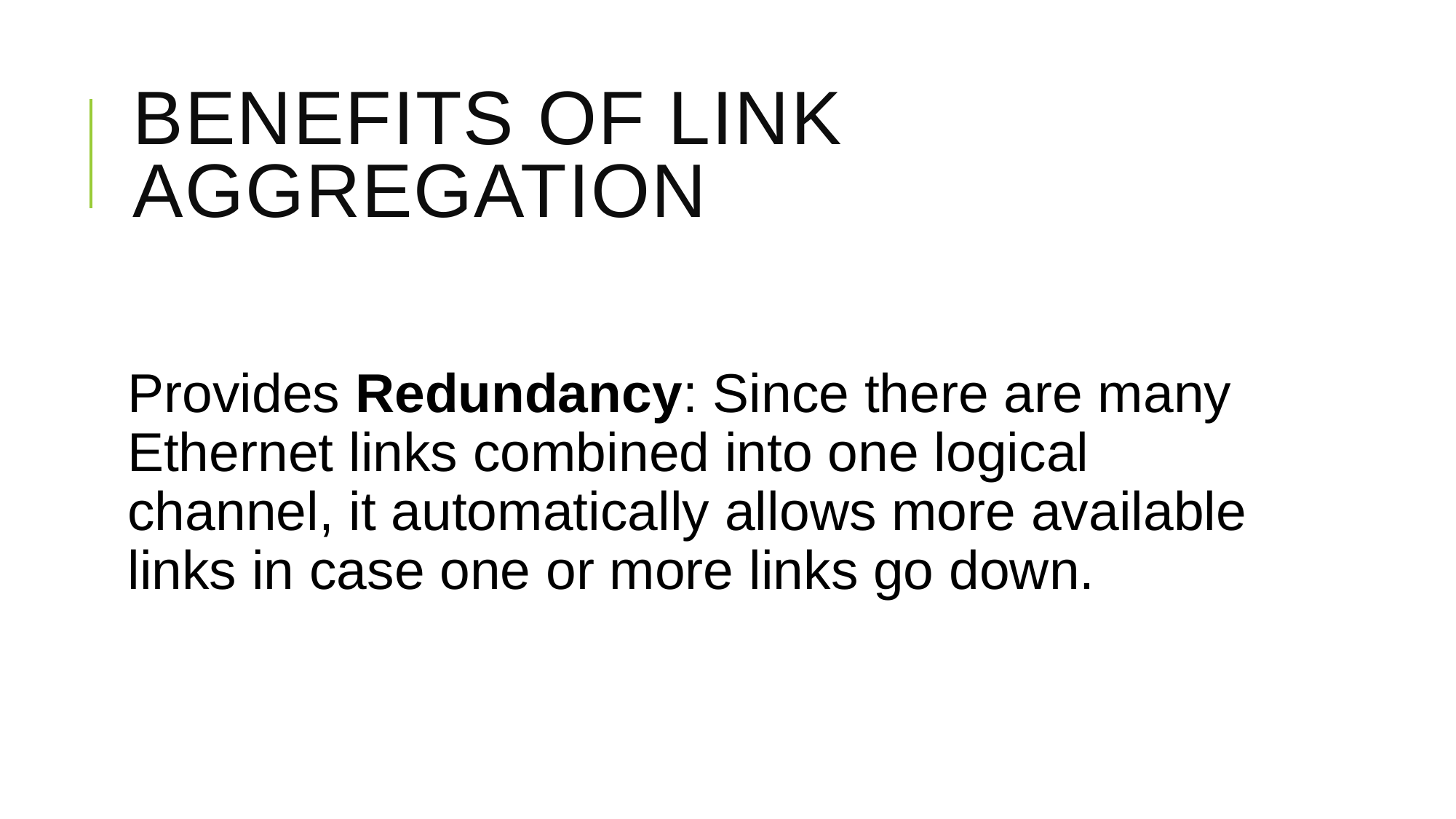

# Benefits of Link Aggregation

Provides Redundancy: Since there are many Ethernet links combined into one logical channel, it automatically allows more available links in case one or more links go down.